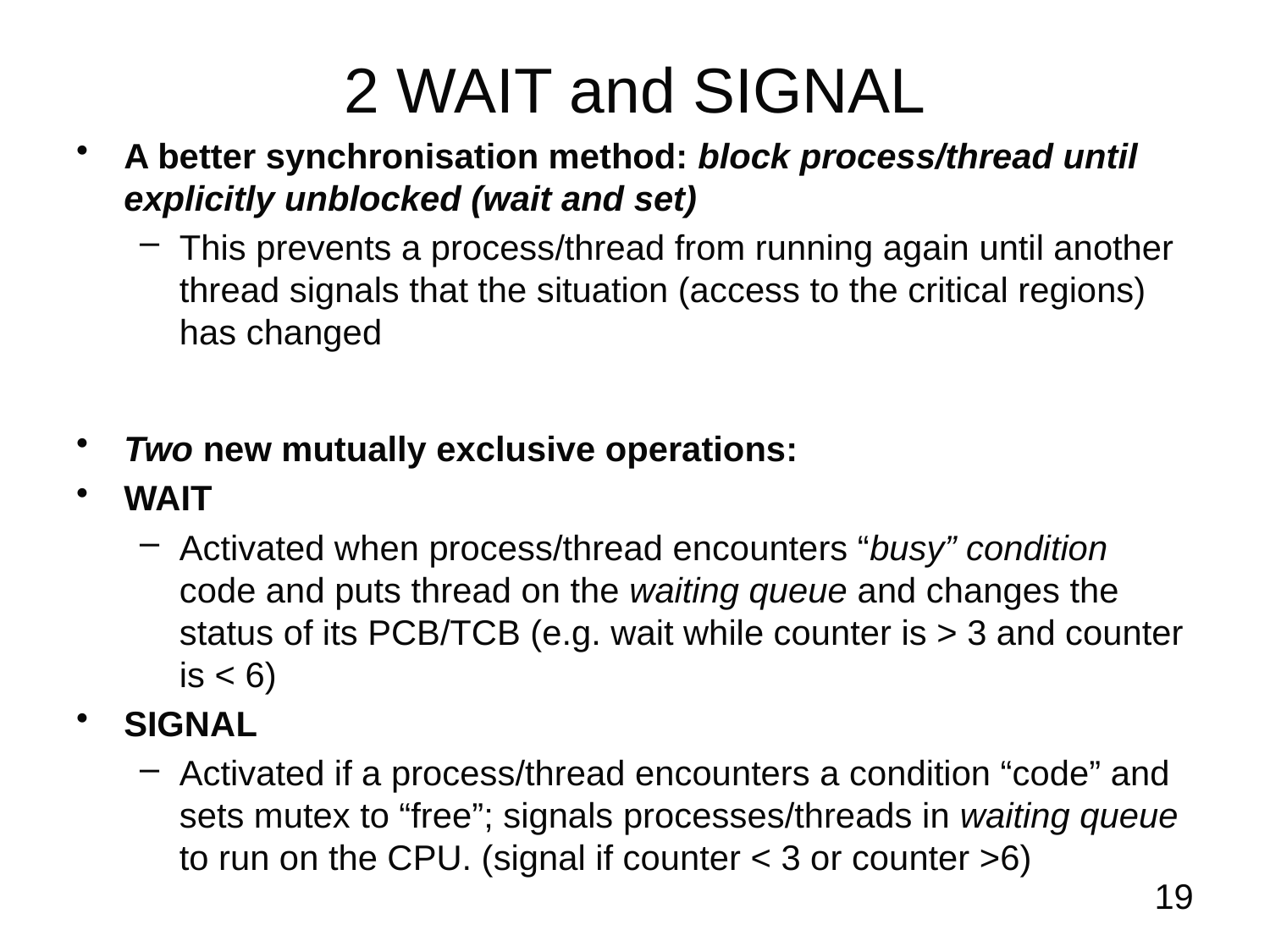

# 2 WAIT and SIGNAL
A better synchronisation method: block process/thread until explicitly unblocked (wait and set)
This prevents a process/thread from running again until another thread signals that the situation (access to the critical regions) has changed

Two new mutually exclusive operations:
WAIT
Activated when process/thread encounters “busy” condition code and puts thread on the waiting queue and changes the status of its PCB/TCB (e.g. wait while counter is > 3 and counter is < 6)
SIGNAL
Activated if a process/thread encounters a condition “code” and sets mutex to “free”; signals processes/threads in waiting queue to run on the CPU. (signal if counter < 3 or counter >6)
19